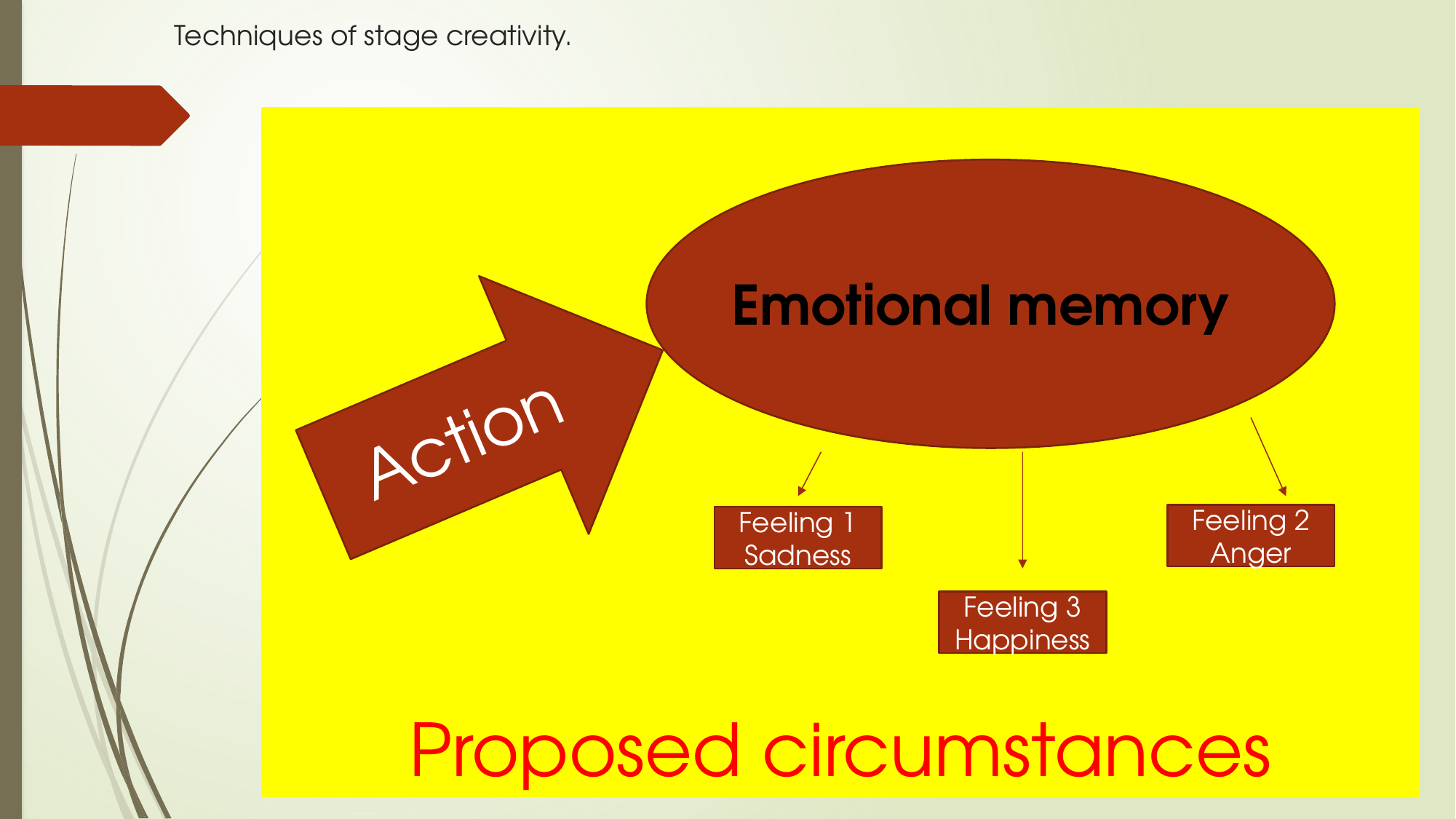

# Techniques of stage creativity.
Proposed circumstances

Action
Emotional memory
Feeling 2
Anger
Feeling 1
Sadness
Feeling 3
Happiness